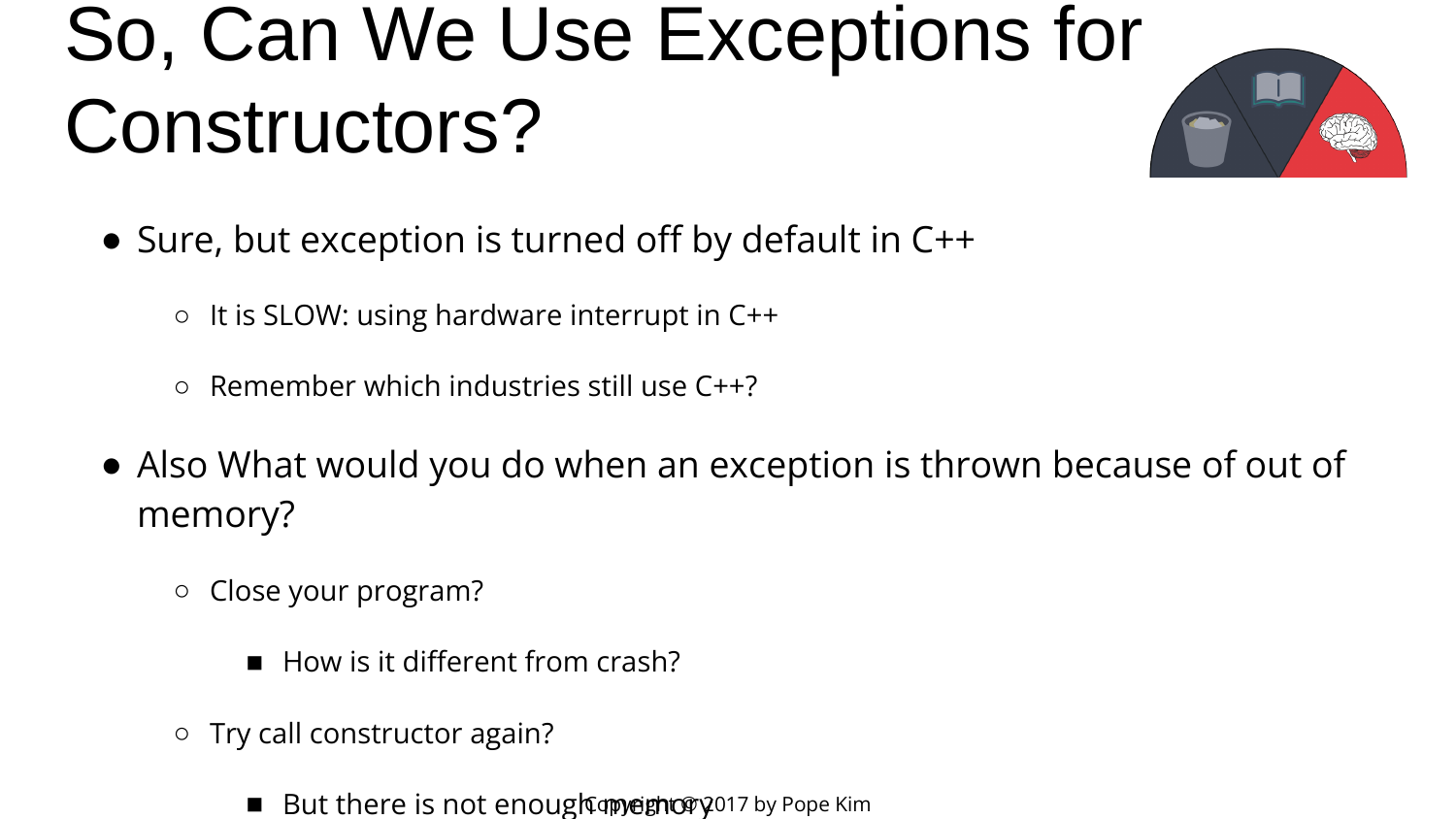

# So, Can We Use Exceptions for Constructors?
Sure, but exception is turned off by default in C++
It is SLOW: using hardware interrupt in C++
Remember which industries still use C++?
Also What would you do when an exception is thrown because of out of memory?
Close your program?
How is it different from crash?
Try call constructor again?
But there is not enough memory